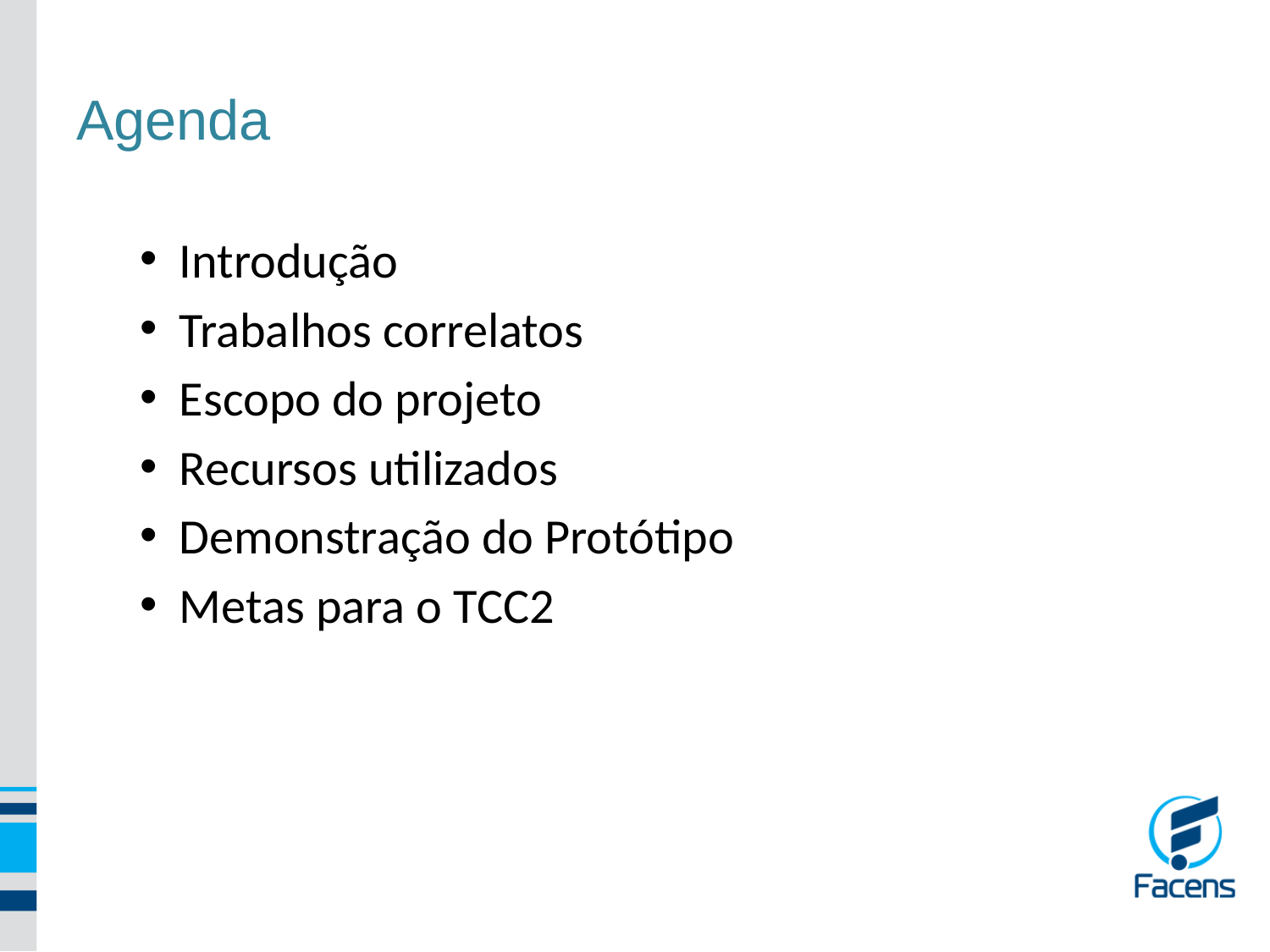

# Agenda
Introdução
Trabalhos correlatos
Escopo do projeto
Recursos utilizados
Demonstração do Protótipo
Metas para o TCC2